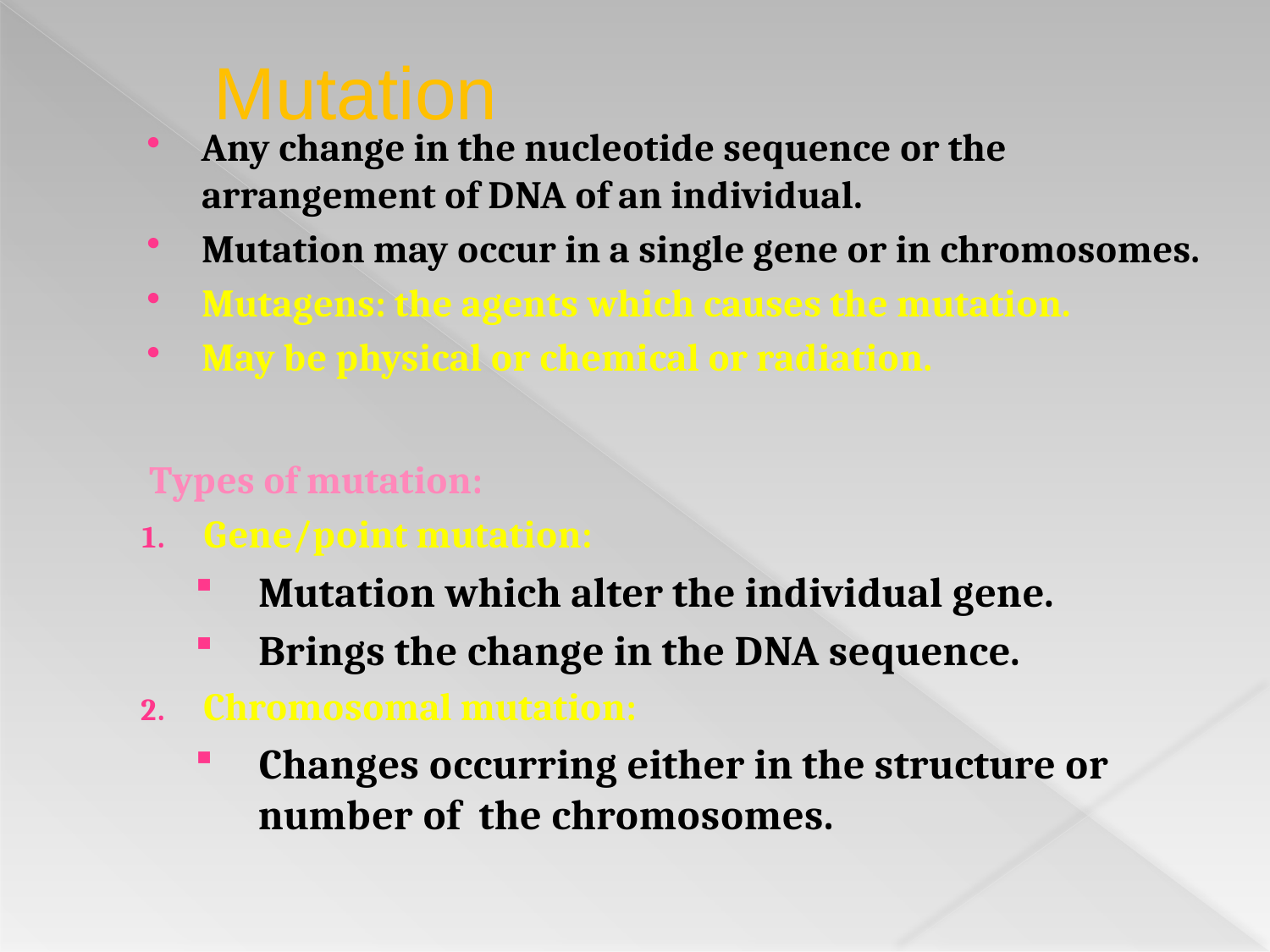

# Mutation
Any change in the nucleotide sequence or the arrangement of DNA of an individual.
Mutation may occur in a single gene or in chromosomes.
Mutagens: the agents which causes the mutation.
May be physical or chemical or radiation.

Types of mutation:
Gene/point mutation:
Mutation which alter the individual gene.
Brings the change in the DNA sequence.
Chromosomal mutation:
Changes occurring either in the structure or number of  the chromosomes.